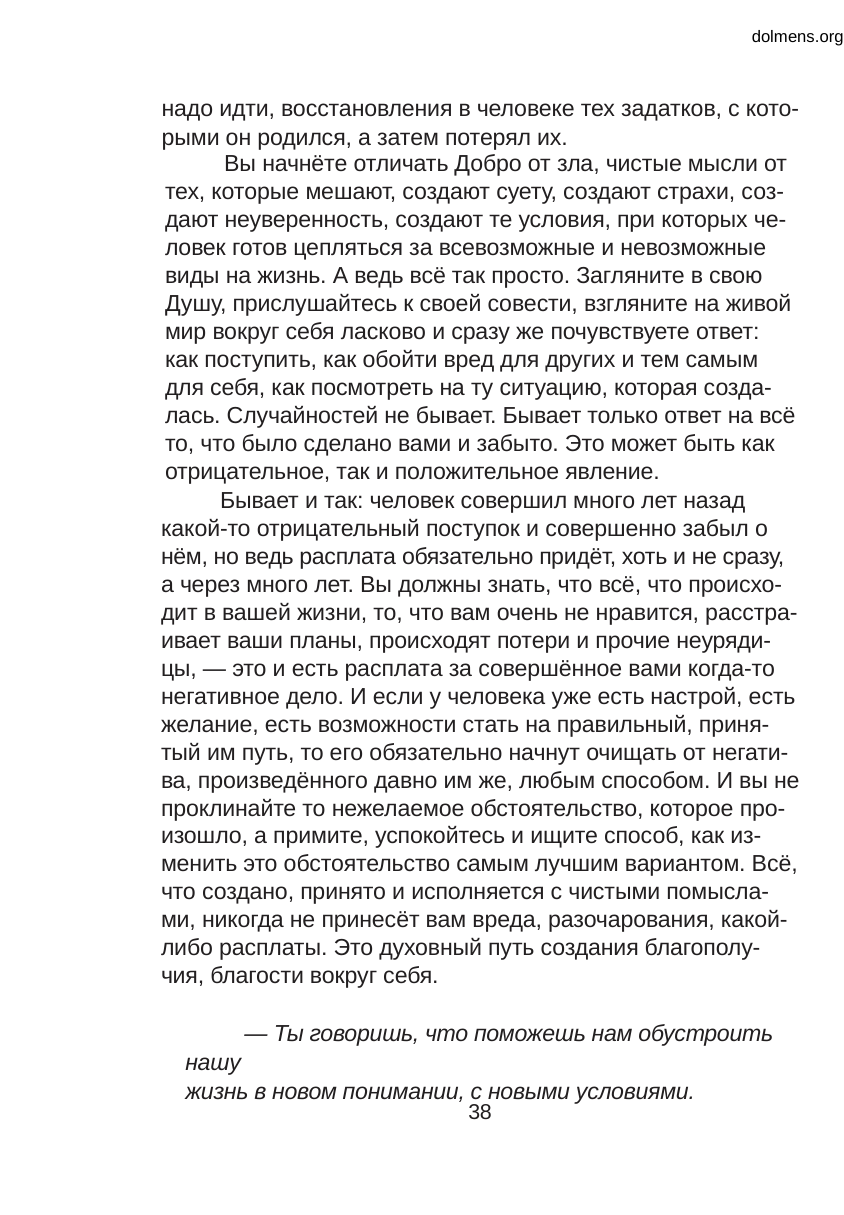

dolmens.org

надо идти, восстановления в человеке тех задатков, с кото-
рыми он родился, а затем потерял их.

Вы начнёте отличать Добро от зла, чистые мысли от
тех, которые мешают, создают суету, создают страхи, соз-
дают неуверенность, создают те условия, при которых че-
ловек готов цепляться за всевозможные и невозможные
виды на жизнь. А ведь всё так просто. Загляните в свою
Душу, прислушайтесь к своей совести, взгляните на живой
мир вокруг себя ласково и сразу же почувствуете ответ:
как поступить, как обойти вред для других и тем самым
для себя, как посмотреть на ту ситуацию, которая созда-
лась. Случайностей не бывает. Бывает только ответ на всё
то, что было сделано вами и забыто. Это может быть как
отрицательное, так и положительное явление.

Бывает и так: человек совершил много лет назад
какой-то отрицательный поступок и совершенно забыл о
нём, но ведь расплата обязательно придёт, хоть и не сразу,
а через много лет. Вы должны знать, что всё, что происхо-
дит в вашей жизни, то, что вам очень не нравится, расстра-
ивает ваши планы, происходят потери и прочие неуряди-
цы, — это и есть расплата за совершённое вами когда-то
негативное дело. И если у человека уже есть настрой, есть
желание, есть возможности стать на правильный, приня-
тый им путь, то его обязательно начнут очищать от негати-
ва, произведённого давно им же, любым способом. И вы не
проклинайте то нежелаемое обстоятельство, которое про-
изошло, а примите, успокойтесь и ищите способ, как из-
менить это обстоятельство самым лучшим вариантом. Всё,
что создано, принято и исполняется с чистыми помысла-
ми, никогда не принесёт вам вреда, разочарования, какой-
либо расплаты. Это духовный путь создания благополу-
чия, благости вокруг себя.

— Ты говоришь, что поможешь нам обустроить нашу
жизнь в новом понимании, с новыми условиями.

38